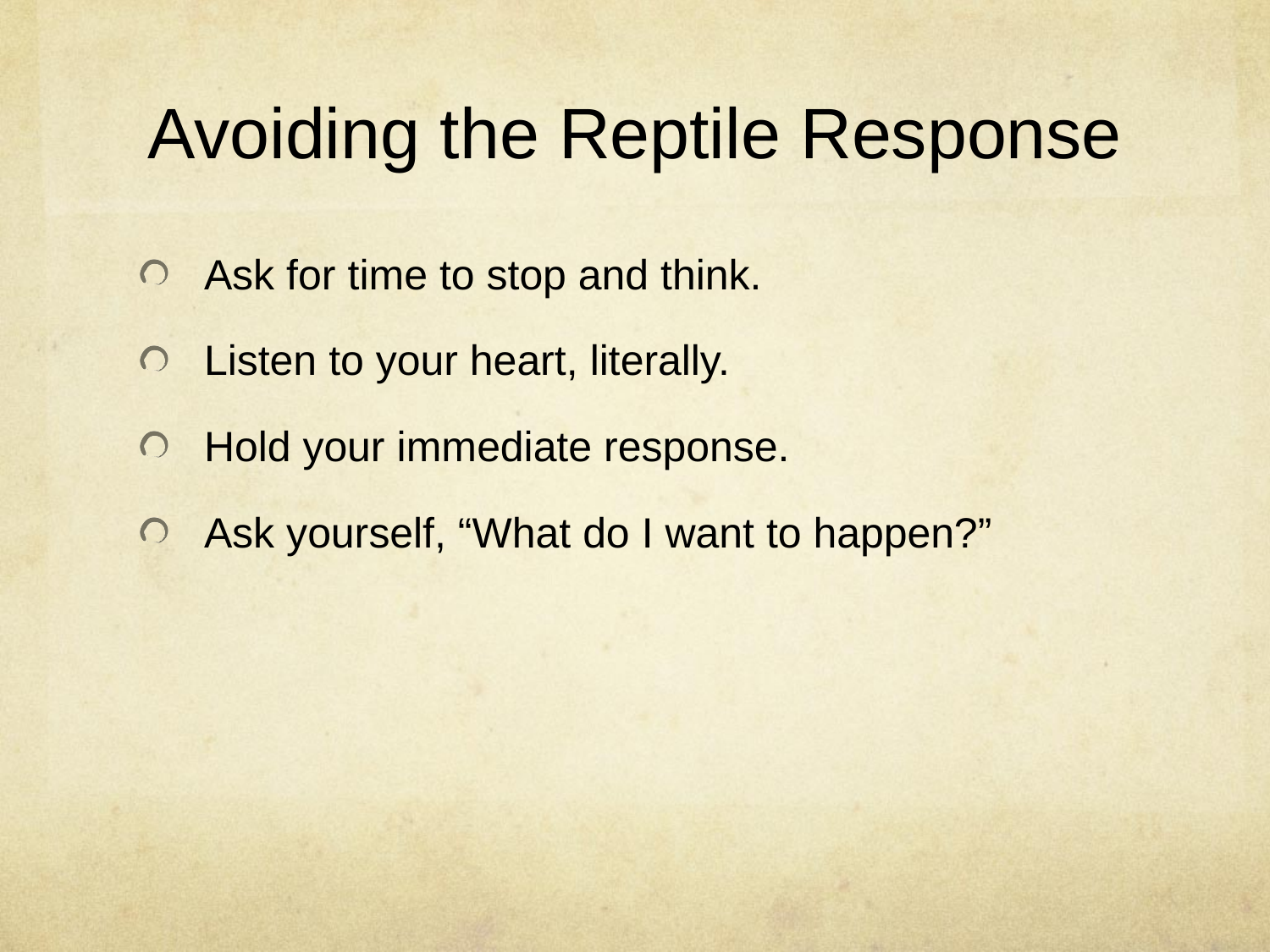

# Avoiding the Reptile Response
Ask for time to stop and think.
Listen to your heart, literally.
Hold your immediate response.
Ask yourself, “What do I want to happen?”